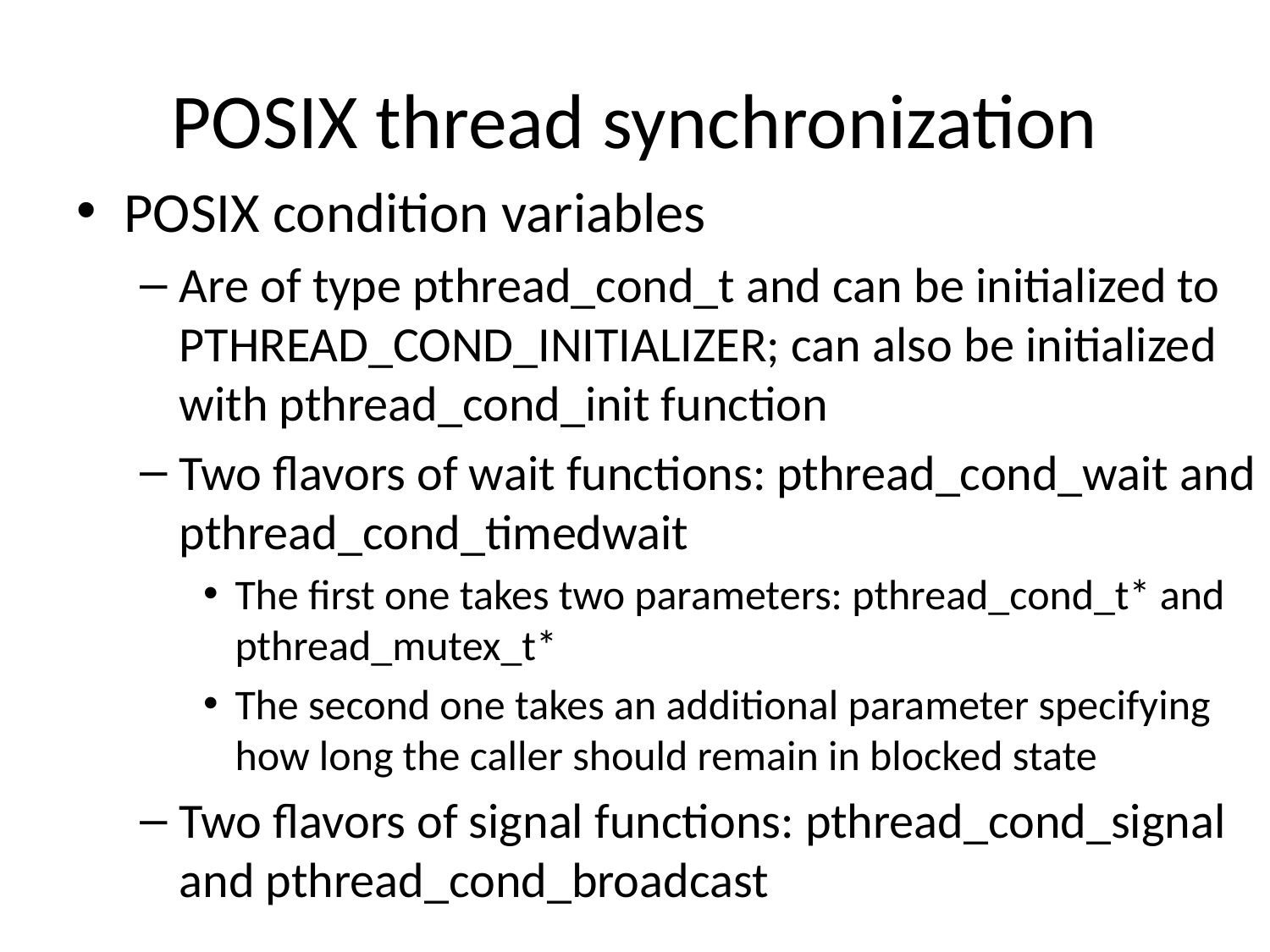

# POSIX thread synchronization
POSIX condition variables
Are of type pthread_cond_t and can be initialized to PTHREAD_COND_INITIALIZER; can also be initialized with pthread_cond_init function
Two flavors of wait functions: pthread_cond_wait and pthread_cond_timedwait
The first one takes two parameters: pthread_cond_t* and pthread_mutex_t*
The second one takes an additional parameter specifying how long the caller should remain in blocked state
Two flavors of signal functions: pthread_cond_signal and pthread_cond_broadcast